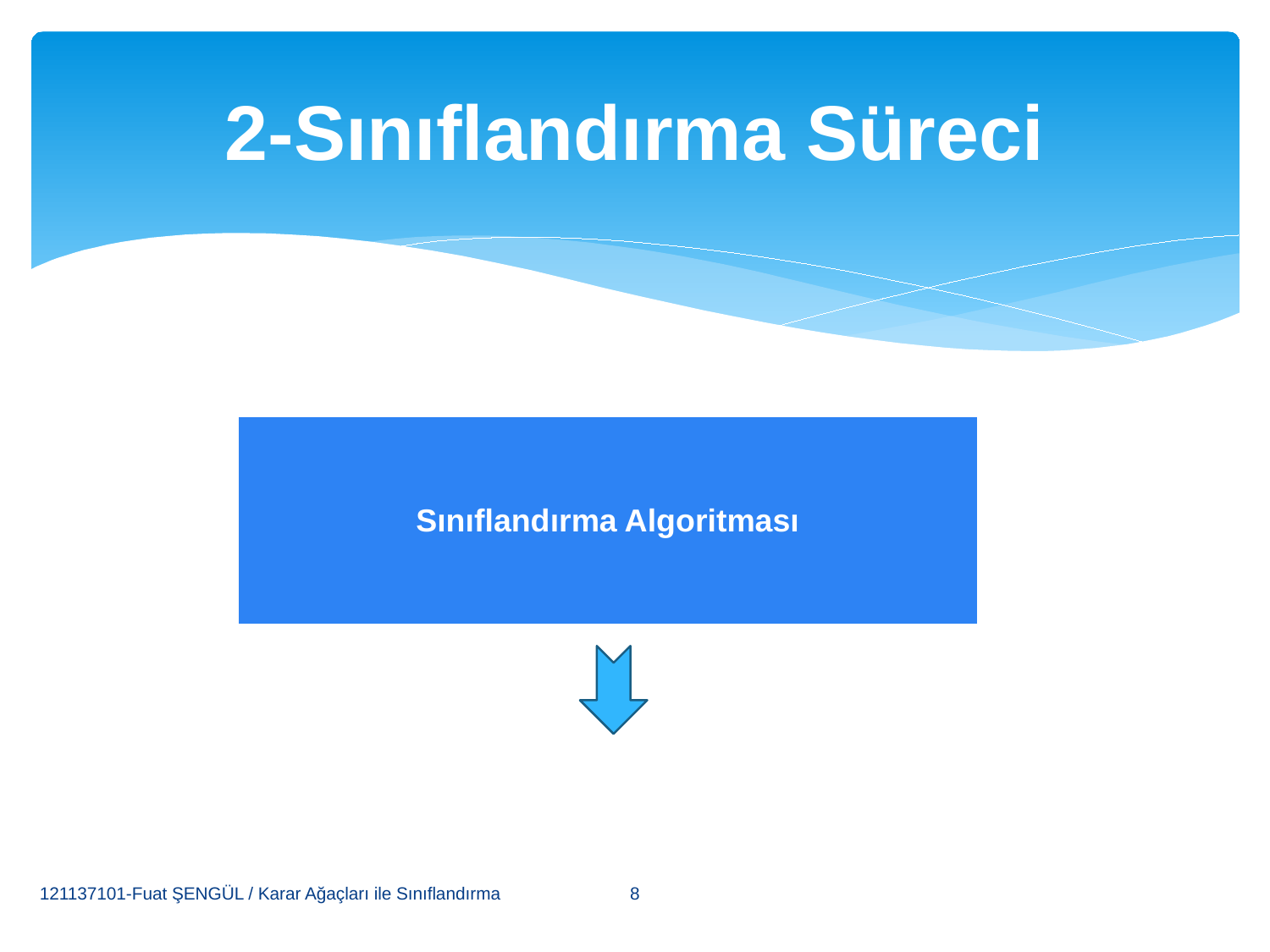

# 2-Sınıflandırma Süreci
| Sınıflandırma Algoritması |
| --- |

8
121137101-Fuat ŞENGÜL / Karar Ağaçları ile Sınıflandırma